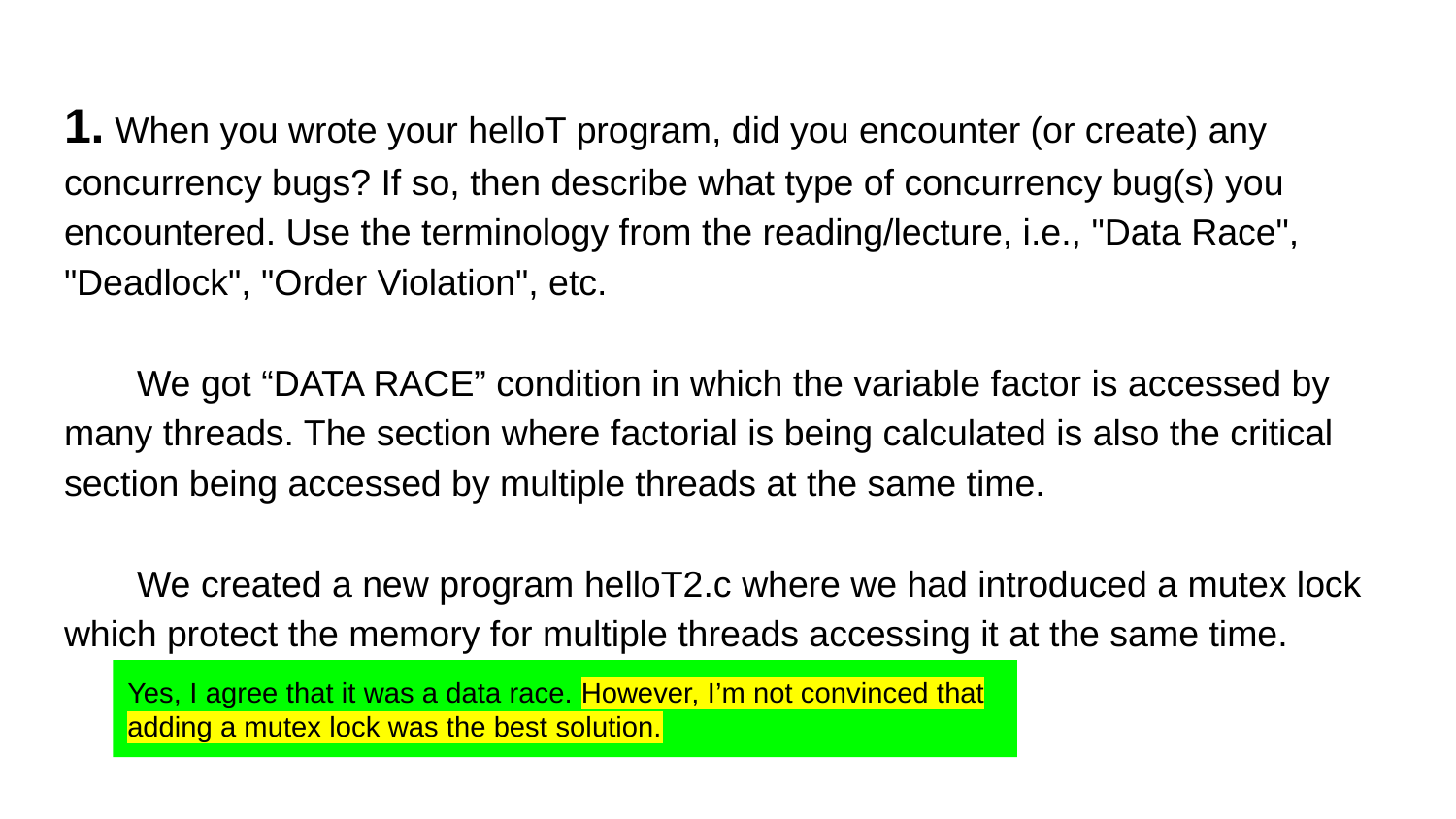

# 1. When you wrote your helloT program, did you encounter (or create) any concurrency bugs? If so, then describe what type of concurrency bug(s) you encountered. Use the terminology from the reading/lecture, i.e., "Data Race", "Deadlock", "Order Violation", etc.

We got “DATA RACE” condition in which the variable factor is accessed by many threads. The section where factorial is being calculated is also the critical section being accessed by multiple threads at the same time.

We created a new program helloT2.c where we had introduced a mutex lock which protect the memory for multiple threads accessing it at the same time.

Yes, I agree that it was a data race. However, I’m not convinced that adding a mutex lock was the best solution.